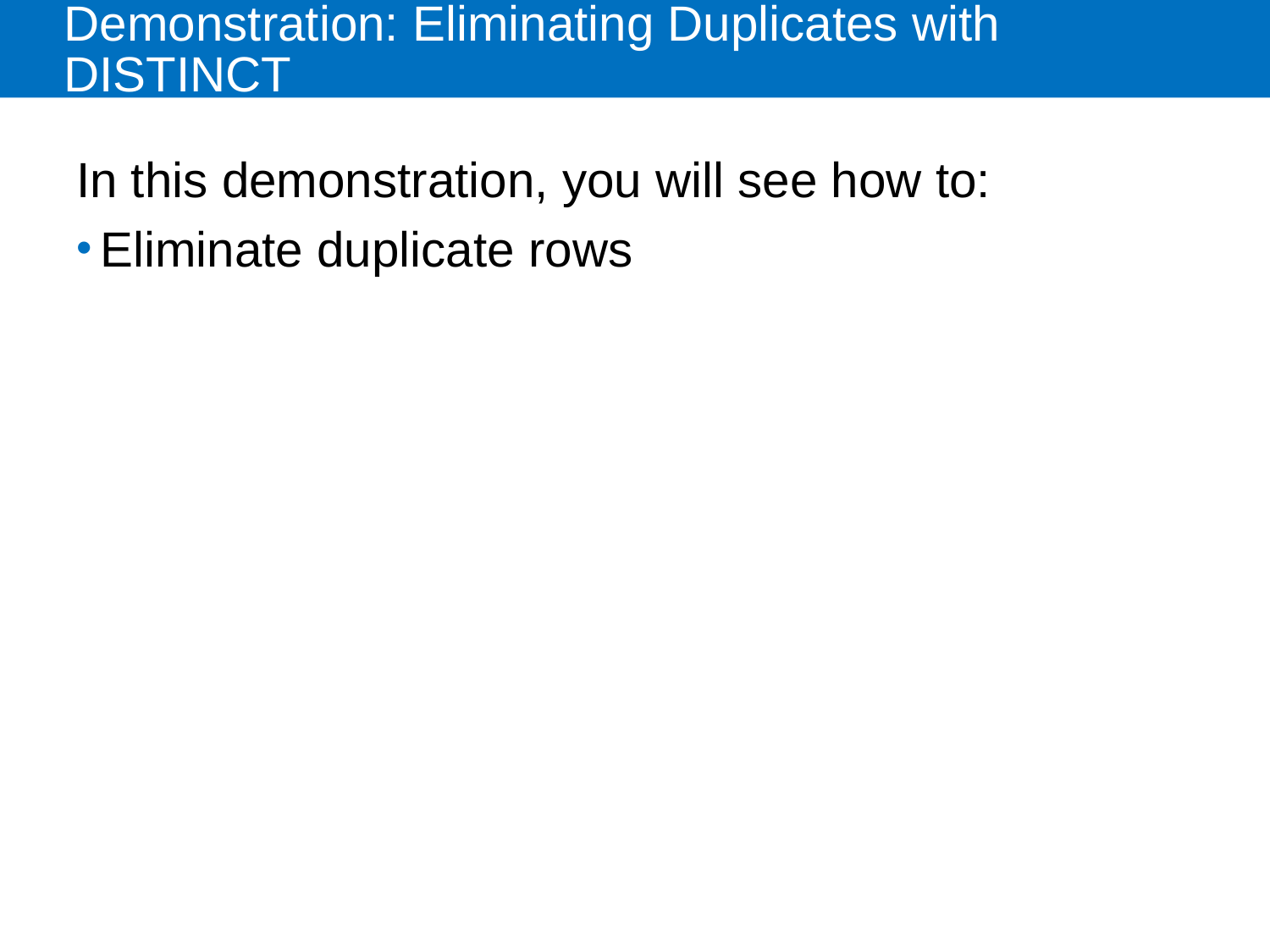

# Demonstration: Eliminating Duplicates with DISTINCT
In this demonstration, you will see how to:
Eliminate duplicate rows